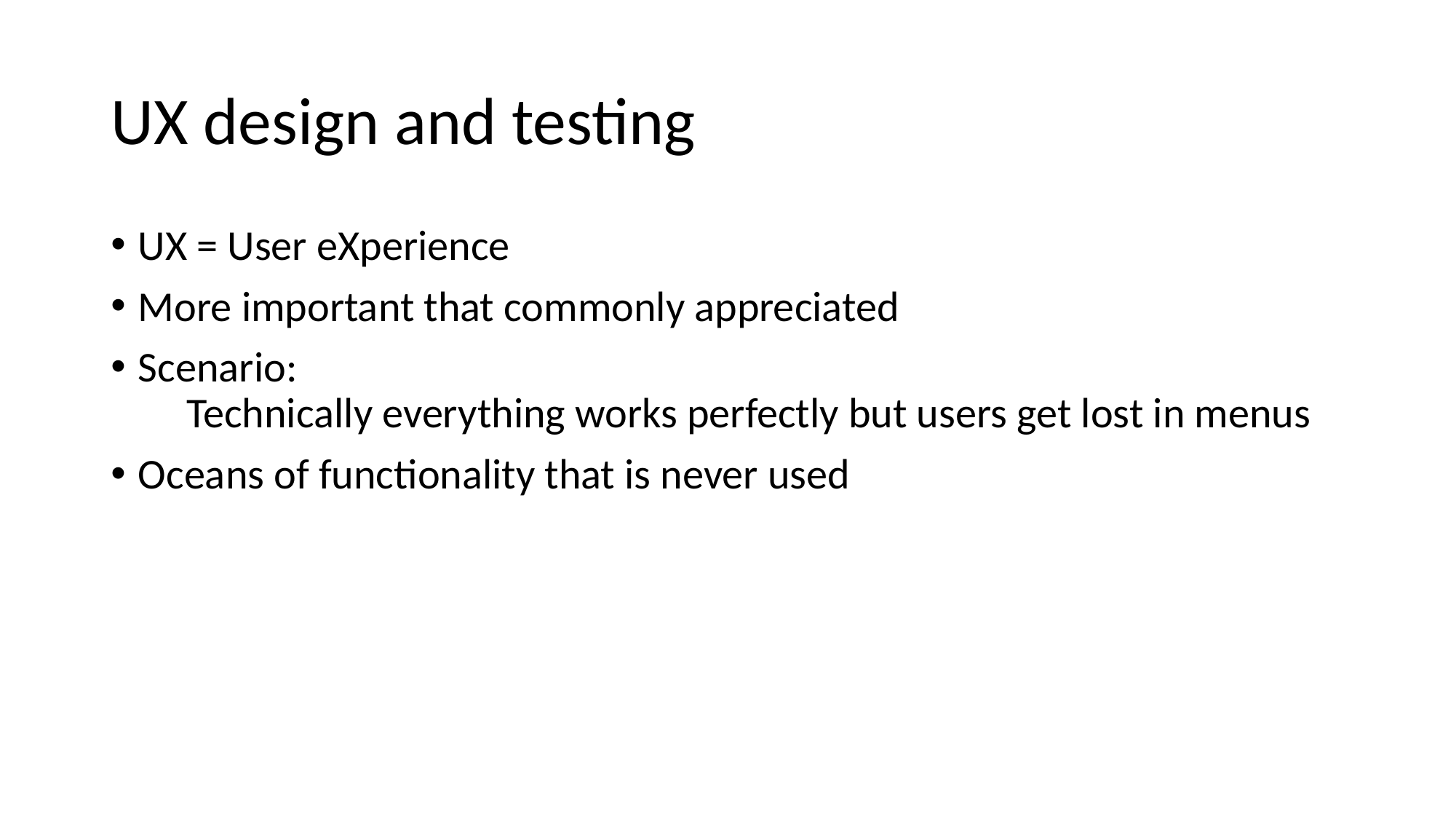

# UX design and testing
UX = User eXperience
More important that commonly appreciated
Scenario:
     Technically everything works perfectly but users get lost in menus
Oceans of functionality that is never used